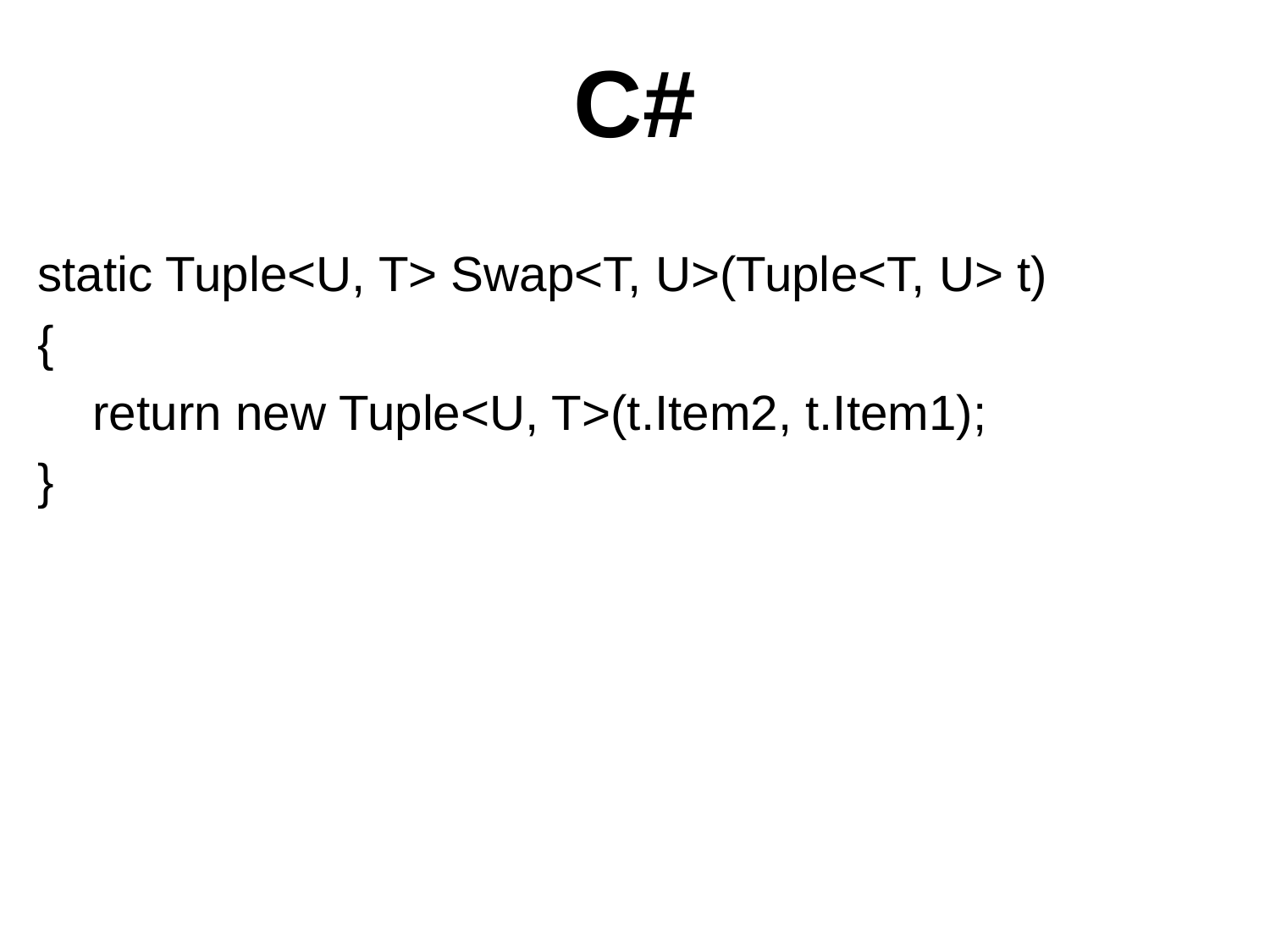

# C#
static Tuple<U, T> Swap<T, U>(Tuple<T, U> t)
{
    return new Tuple<U, T>(t.Item2, t.Item1);
}